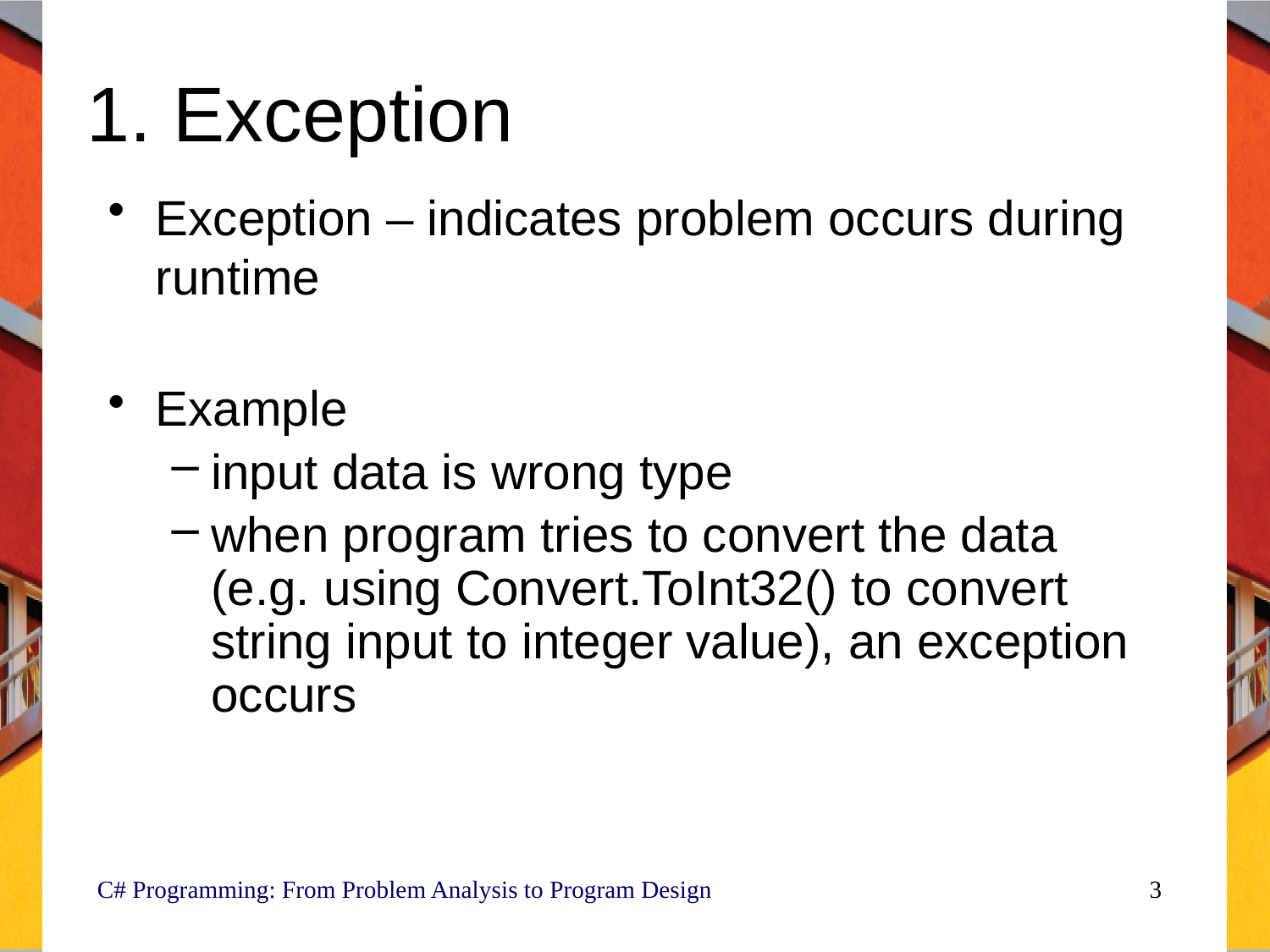

# 1. Exception
Exception – indicates problem occurs during runtime

Example
input data is wrong type
when program tries to convert the data (e.g. using Convert.ToInt32() to convert string input to integer value), an exception occurs
C# Programming: From Problem Analysis to Program Design

3